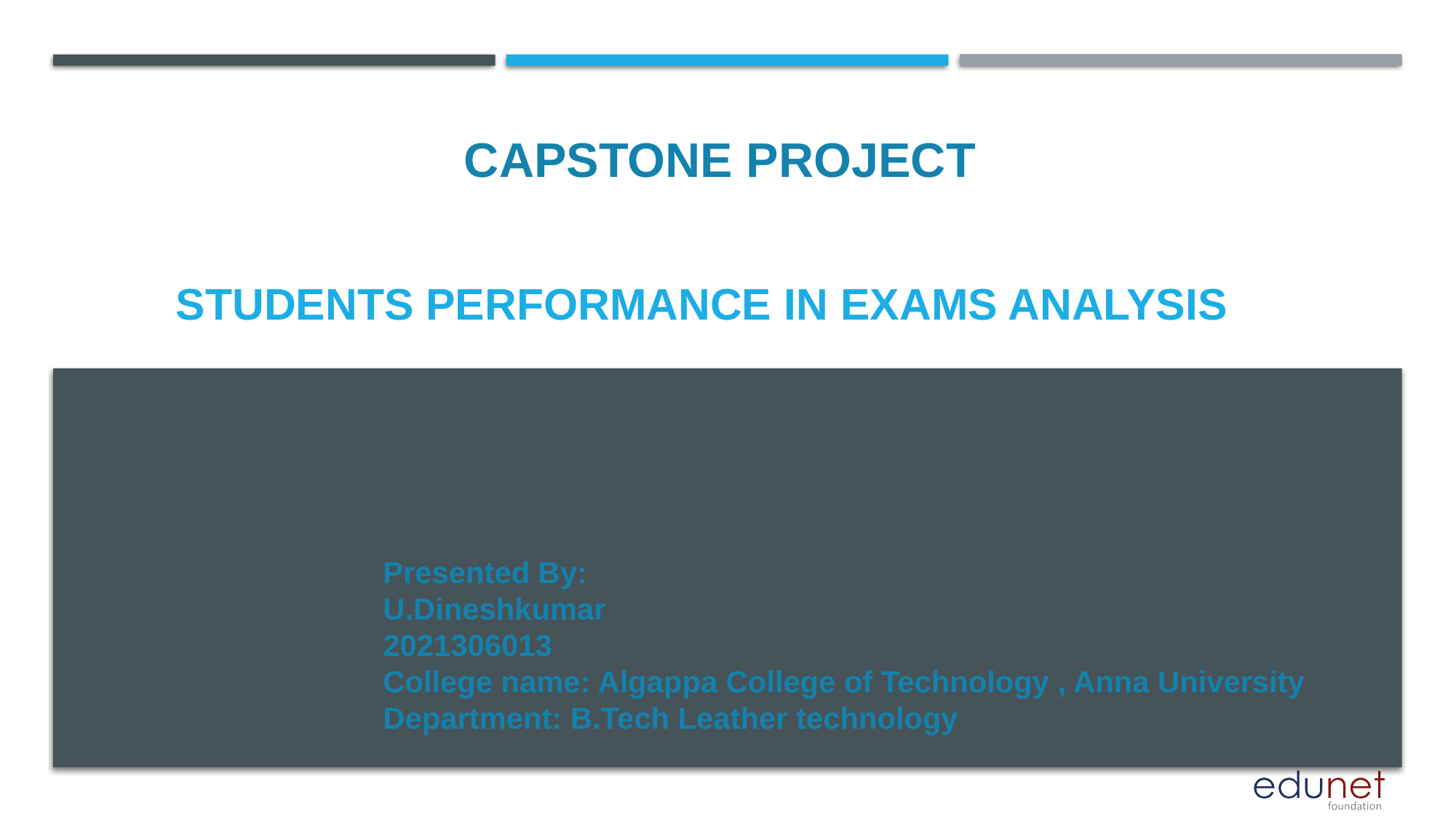

CAPSTONE PROJECT
# STUDENTS PERFORMANCE IN EXAMS ANALYSIS
Presented By:
U.Dineshkumar
2021306013
College name: Algappa College of Technology , Anna University
Department: B.Tech Leather technology